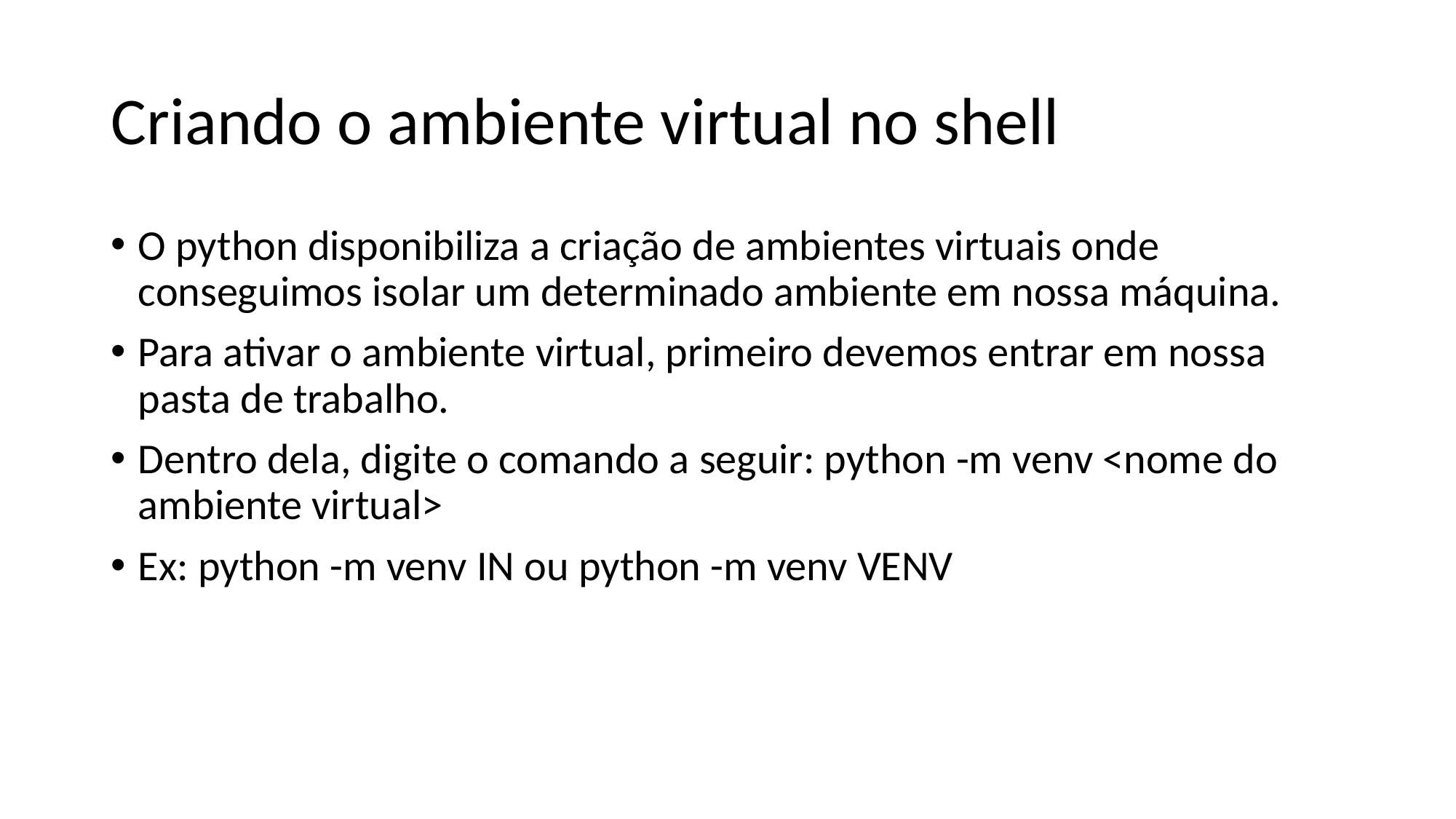

# Criando o ambiente virtual no shell
O python disponibiliza a criação de ambientes virtuais onde conseguimos isolar um determinado ambiente em nossa máquina.
Para ativar o ambiente virtual, primeiro devemos entrar em nossa pasta de trabalho.
Dentro dela, digite o comando a seguir: python -m venv <nome do ambiente virtual>
Ex: python -m venv IN ou python -m venv VENV